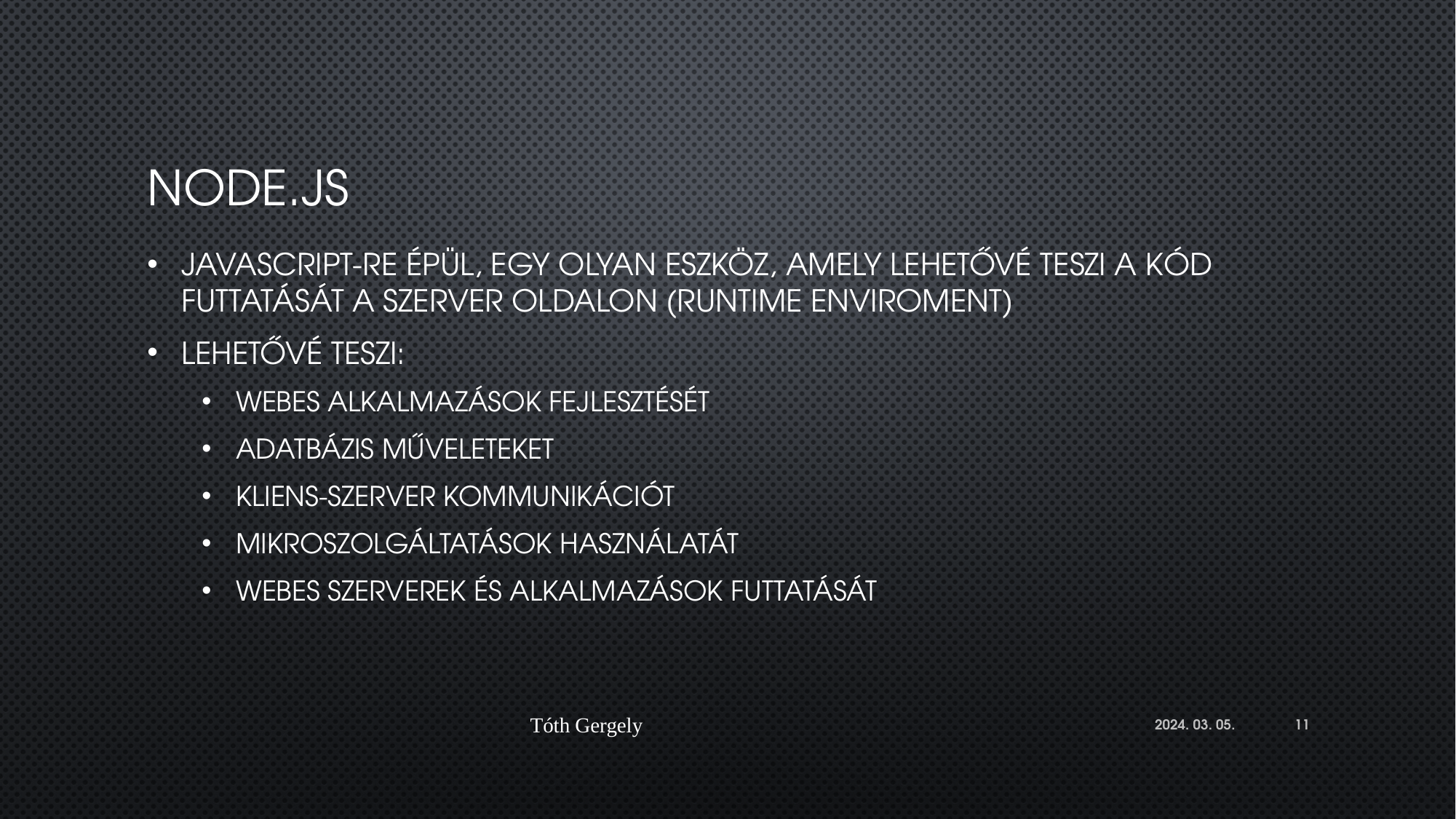

# Node.js
JavaScript-re épül, egy olyan eszköz, amely lehetővé teszi a kód futtatását a szerver oldalon (runtime enviroment)
Lehetővé teszi:
Webes alkalmazások fejlesztését
Adatbázis műveleteket
Kliens-szerver kommunikációt
Mikroszolgáltatások használatát
Webes szerverek és alkalmazások futtatását
Tóth Gergely
2024. 03. 05.
11